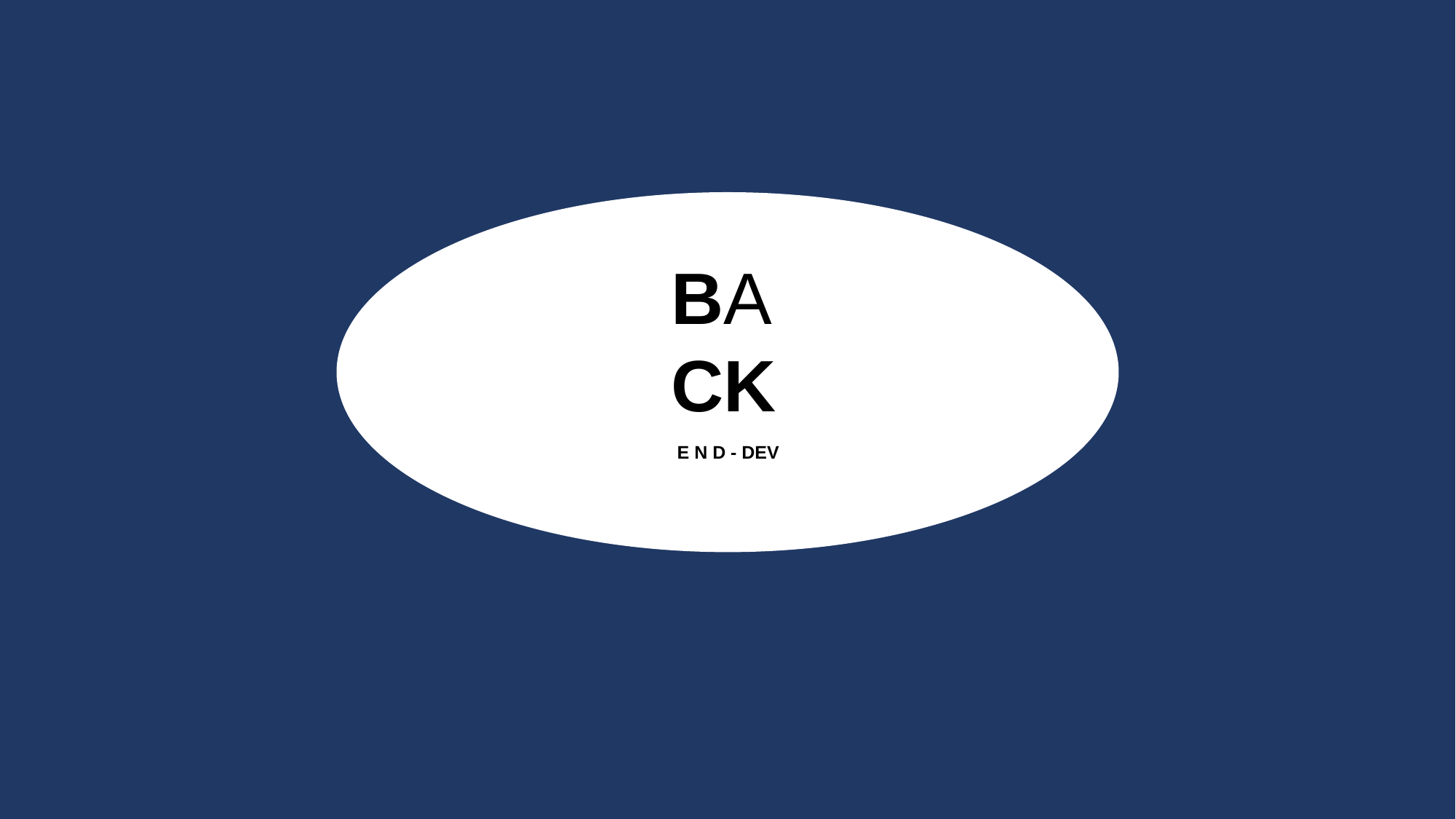

# BA CK E N D - DEV